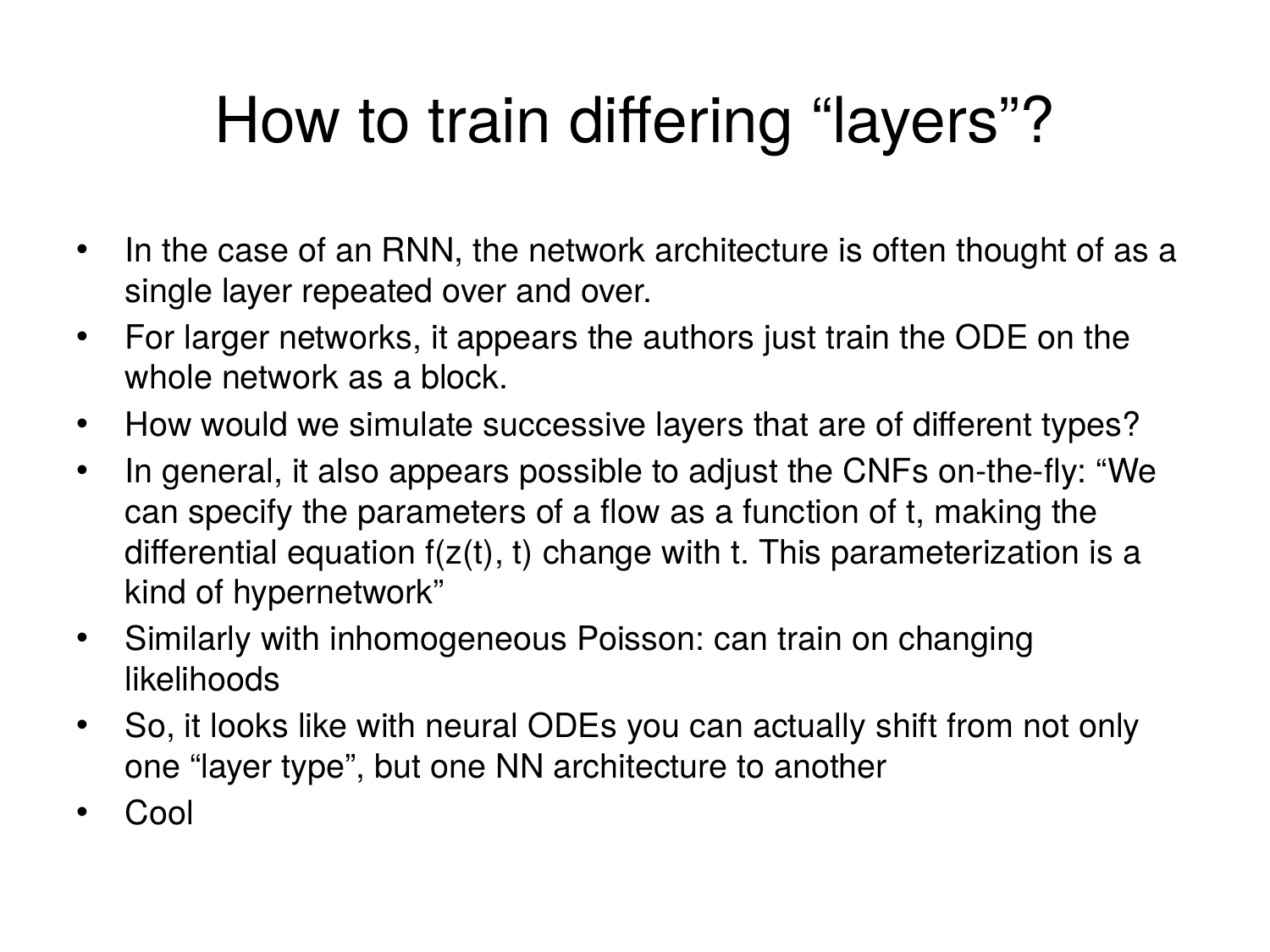

# How to train differing “layers”?
In the case of an RNN, the network architecture is often thought of as a single layer repeated over and over.
For larger networks, it appears the authors just train the ODE on the whole network as a block.
How would we simulate successive layers that are of different types?
In general, it also appears possible to adjust the CNFs on-the-fly: “We can specify the parameters of a flow as a function of t, making the differential equation f(z(t), t) change with t. This parameterization is a kind of hypernetwork”
Similarly with inhomogeneous Poisson: can train on changing likelihoods
So, it looks like with neural ODEs you can actually shift from not only one “layer type”, but one NN architecture to another
Cool